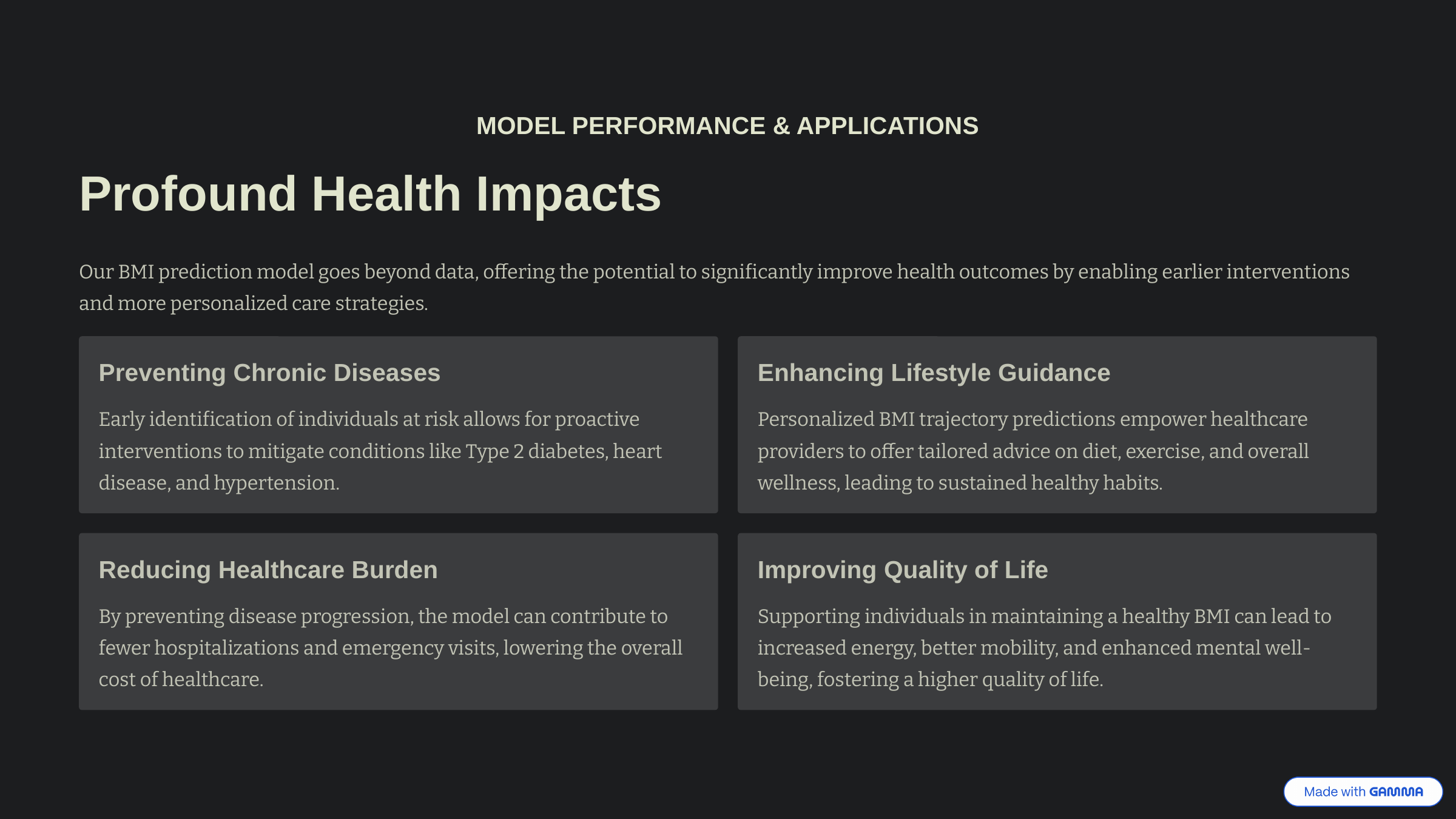

MODEL PERFORMANCE & APPLICATIONS
Profound Health Impacts
Our BMI prediction model goes beyond data, offering the potential to significantly improve health outcomes by enabling earlier interventions and more personalized care strategies.

Preventing Chronic Diseases
Enhancing Lifestyle Guidance
Early identification of individuals at risk allows for proactive interventions to mitigate conditions like Type 2 diabetes, heart disease, and hypertension.
Personalized BMI trajectory predictions empower healthcare providers to offer tailored advice on diet, exercise, and overall wellness, leading to sustained healthy habits.

Reducing Healthcare Burden
Improving Quality of Life
By preventing disease progression, the model can contribute to fewer hospitalizations and emergency visits, lowering the overall cost of healthcare.
Supporting individuals in maintaining a healthy BMI can lead to increased energy, better mobility, and enhanced mental well-being, fostering a higher quality of life.